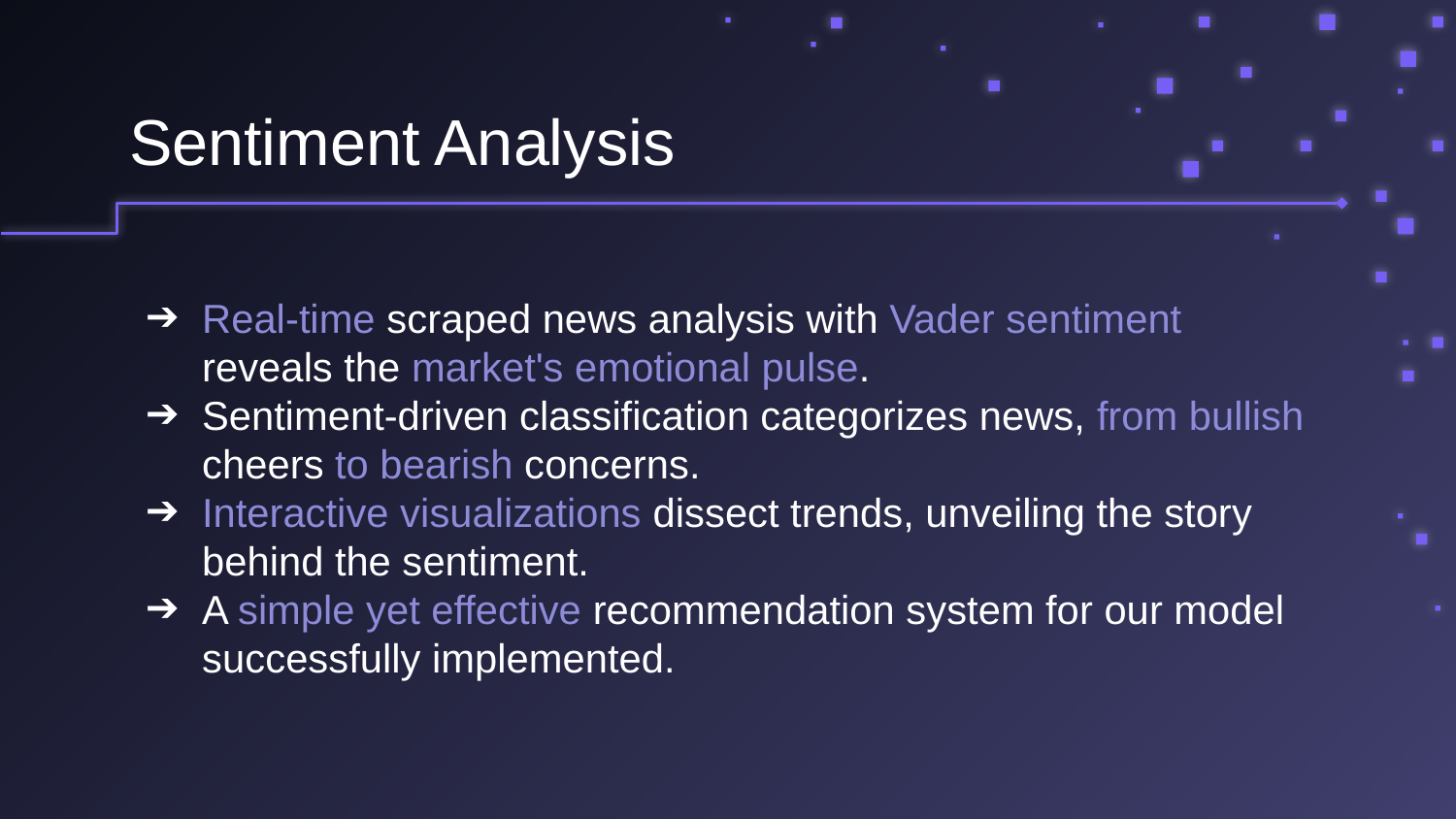

Sentiment Analysis
Real-time scraped news analysis with Vader sentiment reveals the market's emotional pulse.
Sentiment-driven classification categorizes news, from bullish cheers to bearish concerns.
Interactive visualizations dissect trends, unveiling the story behind the sentiment.
A simple yet effective recommendation system for our model successfully implemented.